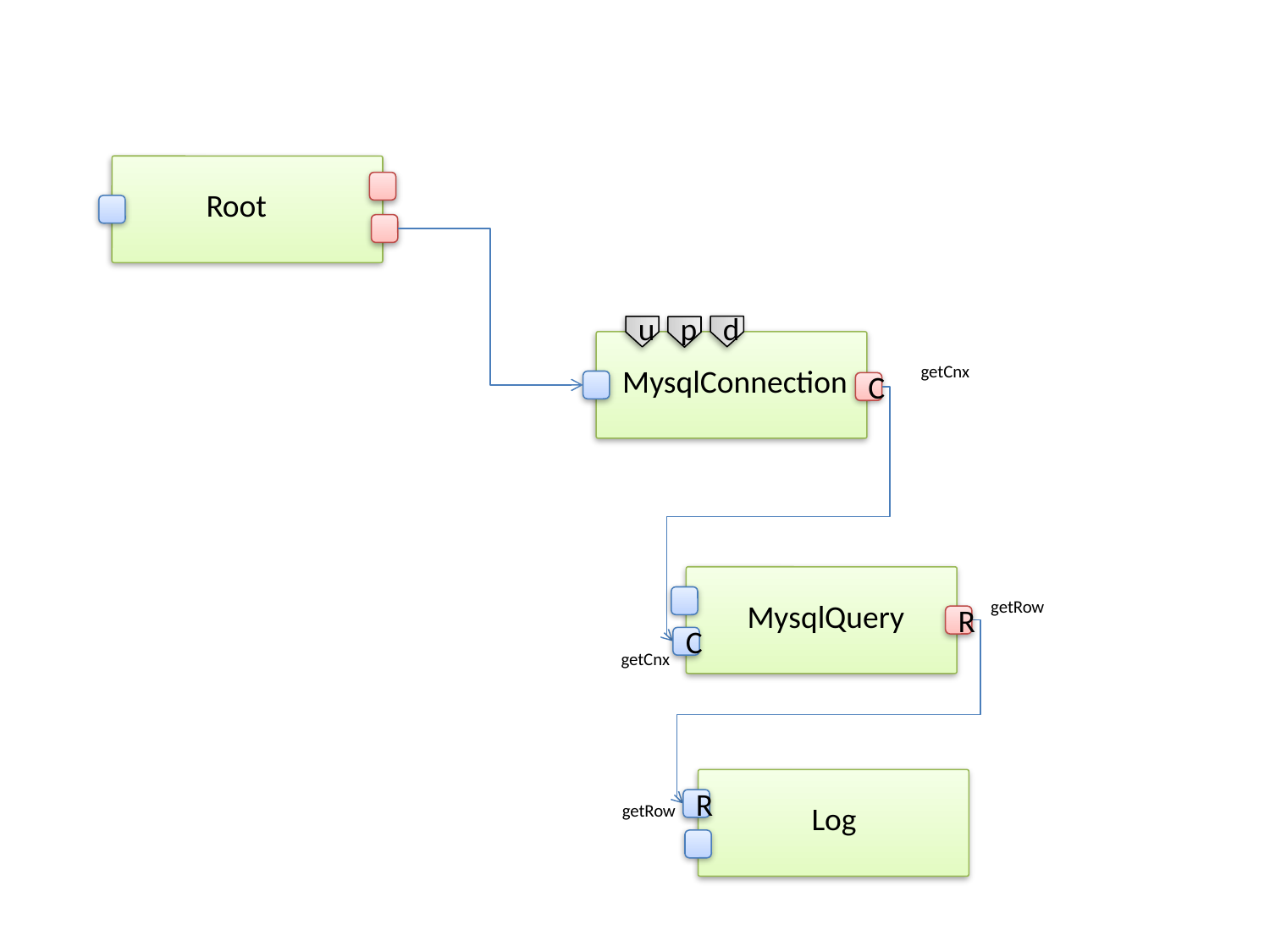

Root

d
u
p

MysqlConnection

C
getCnx

MysqlQuery
R
C

getRow
getCnx

Log

R
getRow